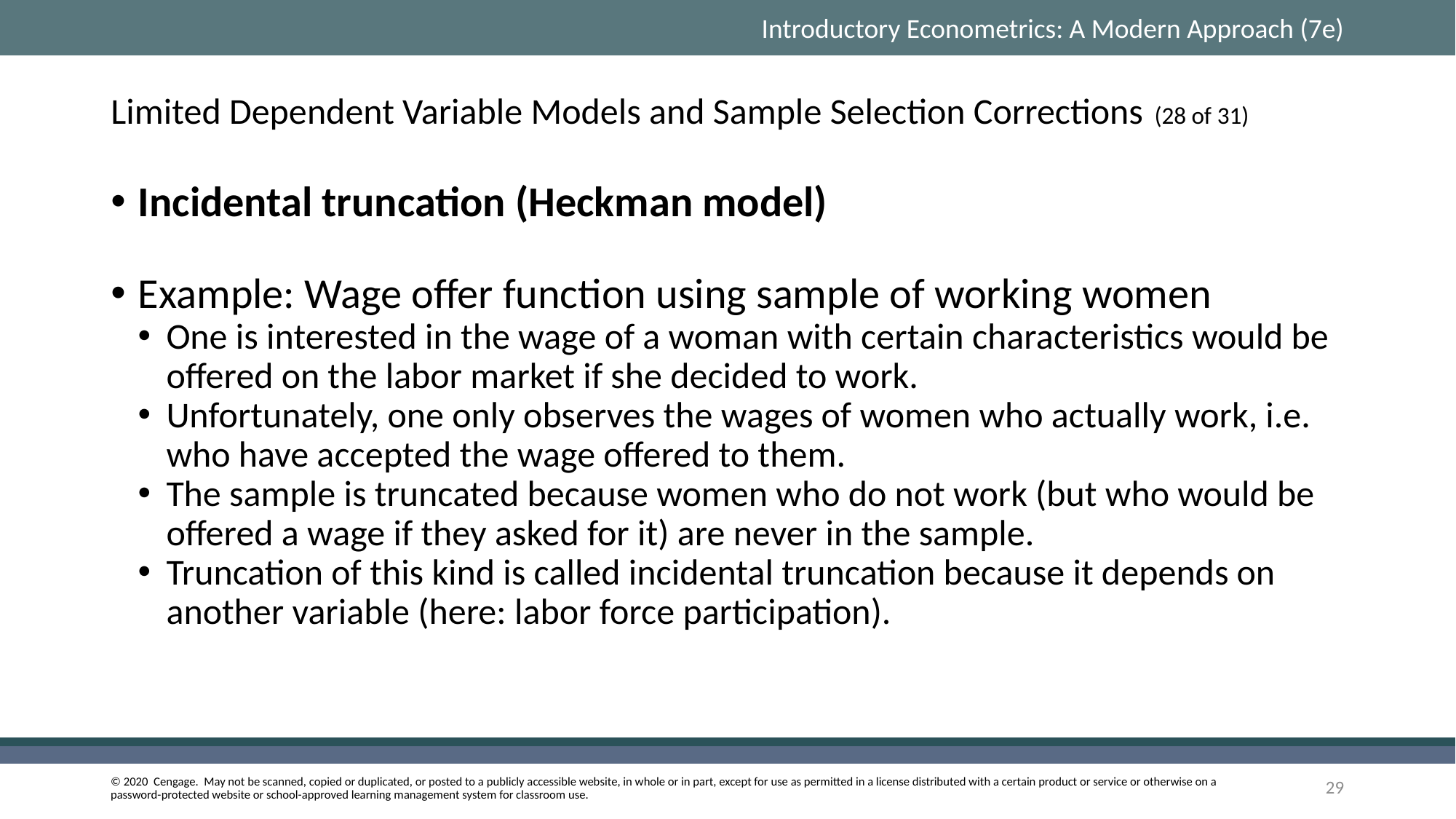

# Limited Dependent Variable Models and Sample Selection Corrections (28 of 31)
Incidental truncation (Heckman model)

Example: Wage offer function using sample of working women
One is interested in the wage of a woman with certain characteristics would be offered on the labor market if she decided to work.
Unfortunately, one only observes the wages of women who actually work, i.e. who have accepted the wage offered to them.
The sample is truncated because women who do not work (but who would be offered a wage if they asked for it) are never in the sample.
Truncation of this kind is called incidental truncation because it depends on another variable (here: labor force participation).
29